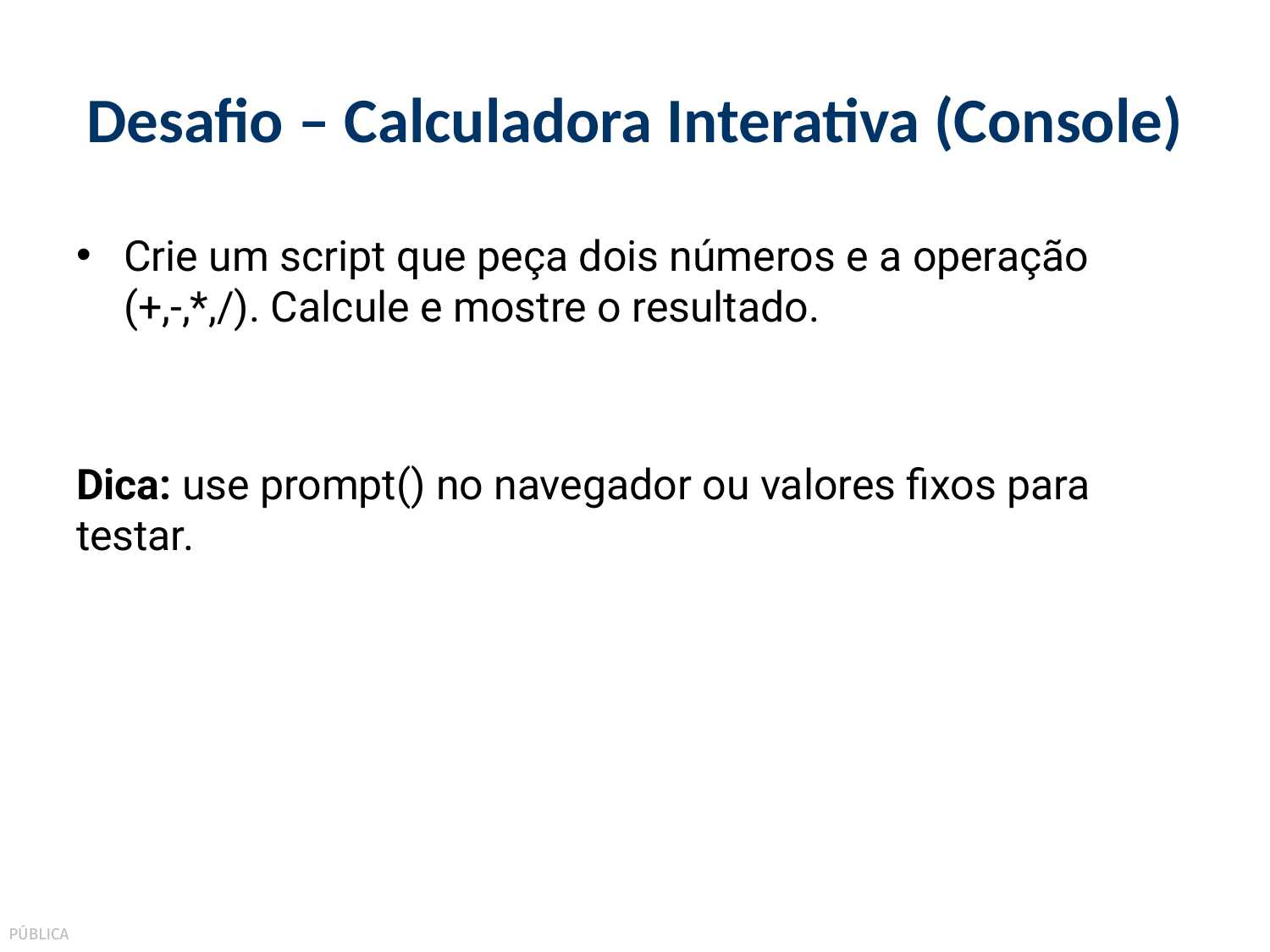

# Desafio – Calculadora Interativa (Console)
Crie um script que peça dois números e a operação (+,-,*,/). Calcule e mostre o resultado.

Dica: use prompt() no navegador ou valores fixos para testar.